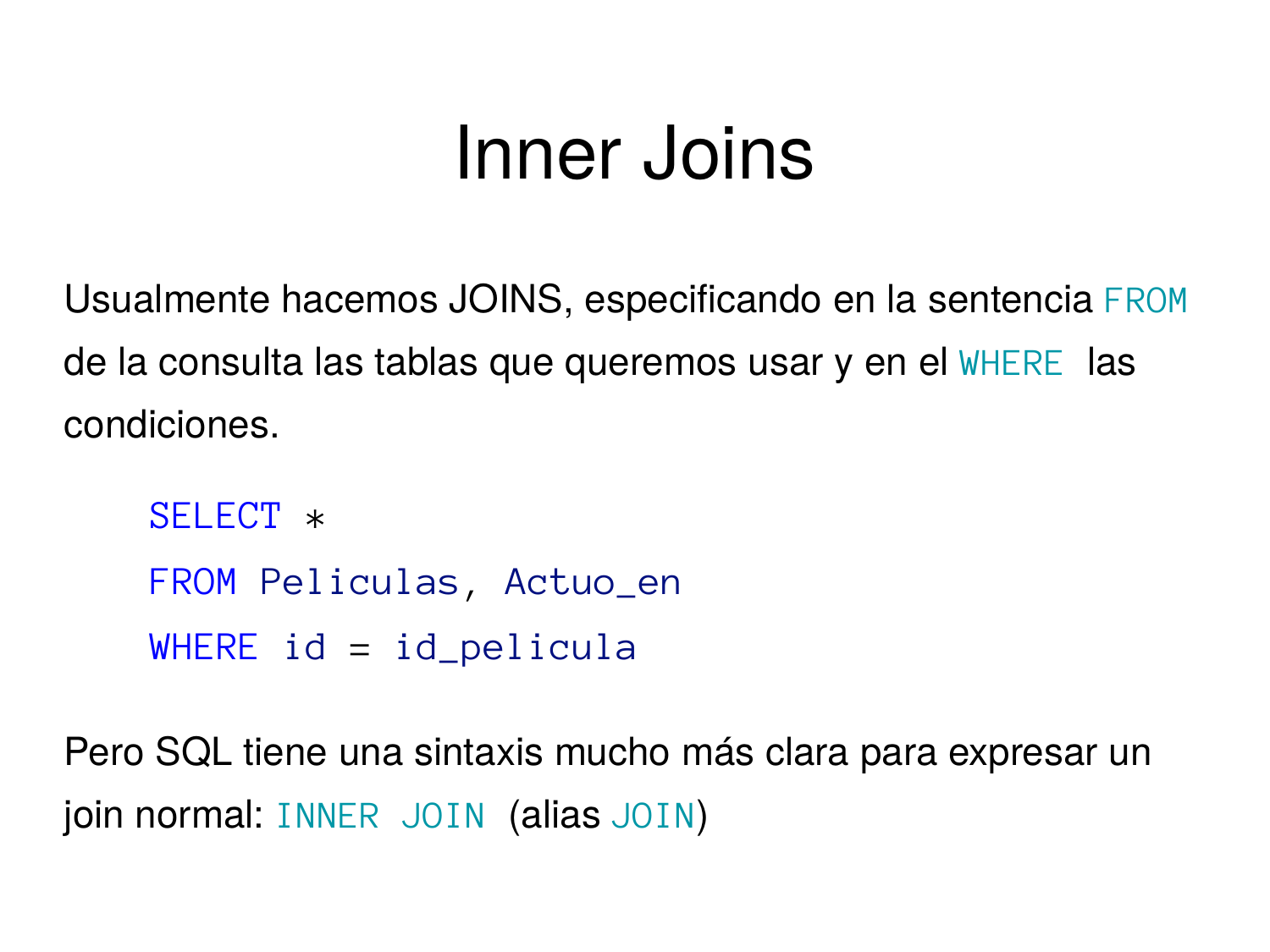

Inner Joins
Usualmente hacemos JOINS, especificando en la sentencia FROM de la consulta las tablas que queremos usar y en el WHERE las condiciones.
SELECT *
FROM Peliculas, Actuo_en
WHERE id = id_pelicula
Pero SQL tiene una sintaxis mucho más clara para expresar un join normal: INNER JOIN (alias JOIN)